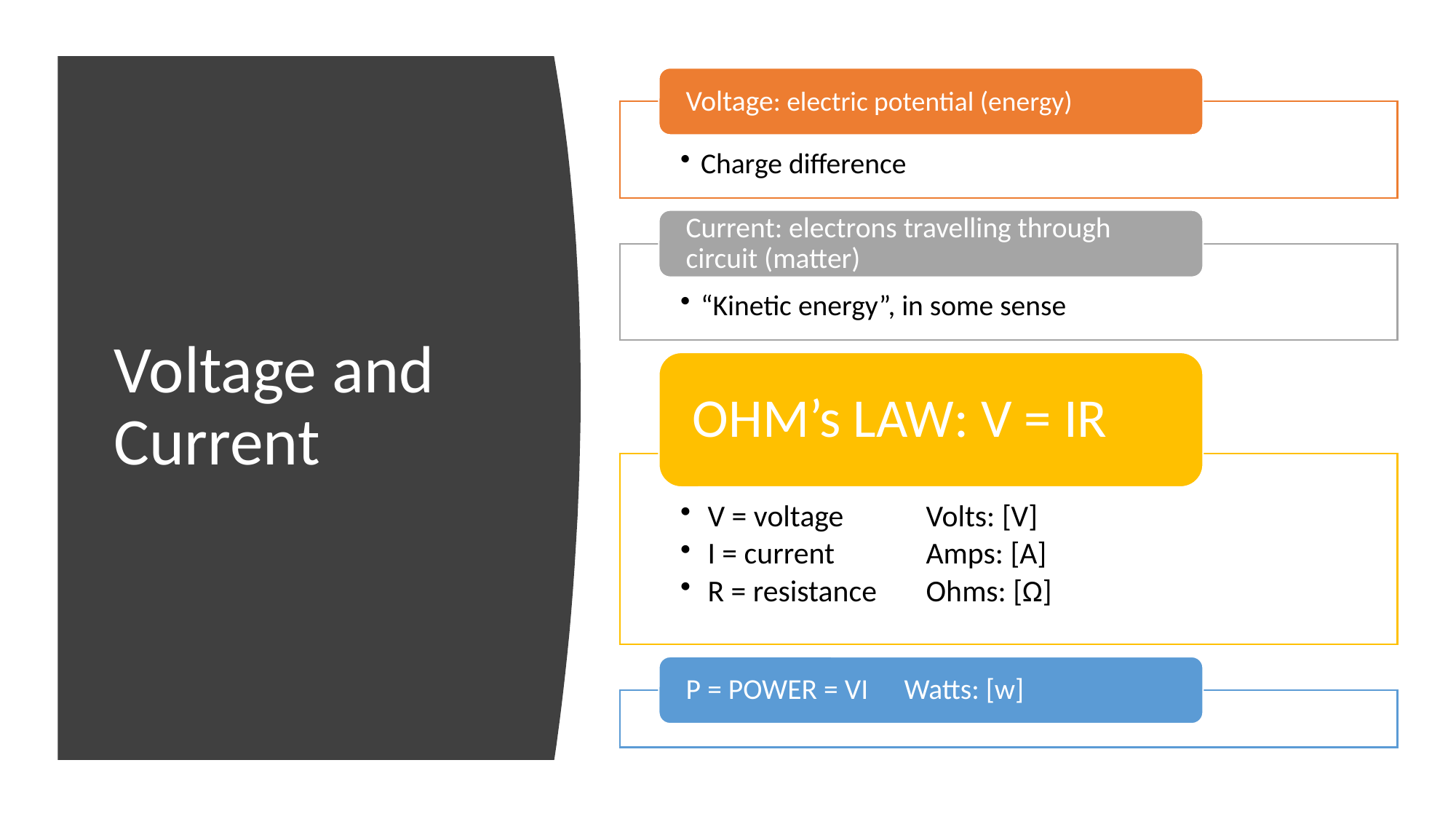

Charge difference
Voltage: electric potential (energy)
“Kinetic energy”, in some sense
Current: electrons travelling through circuit (matter)
V = voltage	Volts: [V]
I = current	Amps: [A]
R = resistance	Ohms: [Ω]
OHM’s LAW: V = IR
P = POWER = VI	Watts: [w]

# Voltage and Current